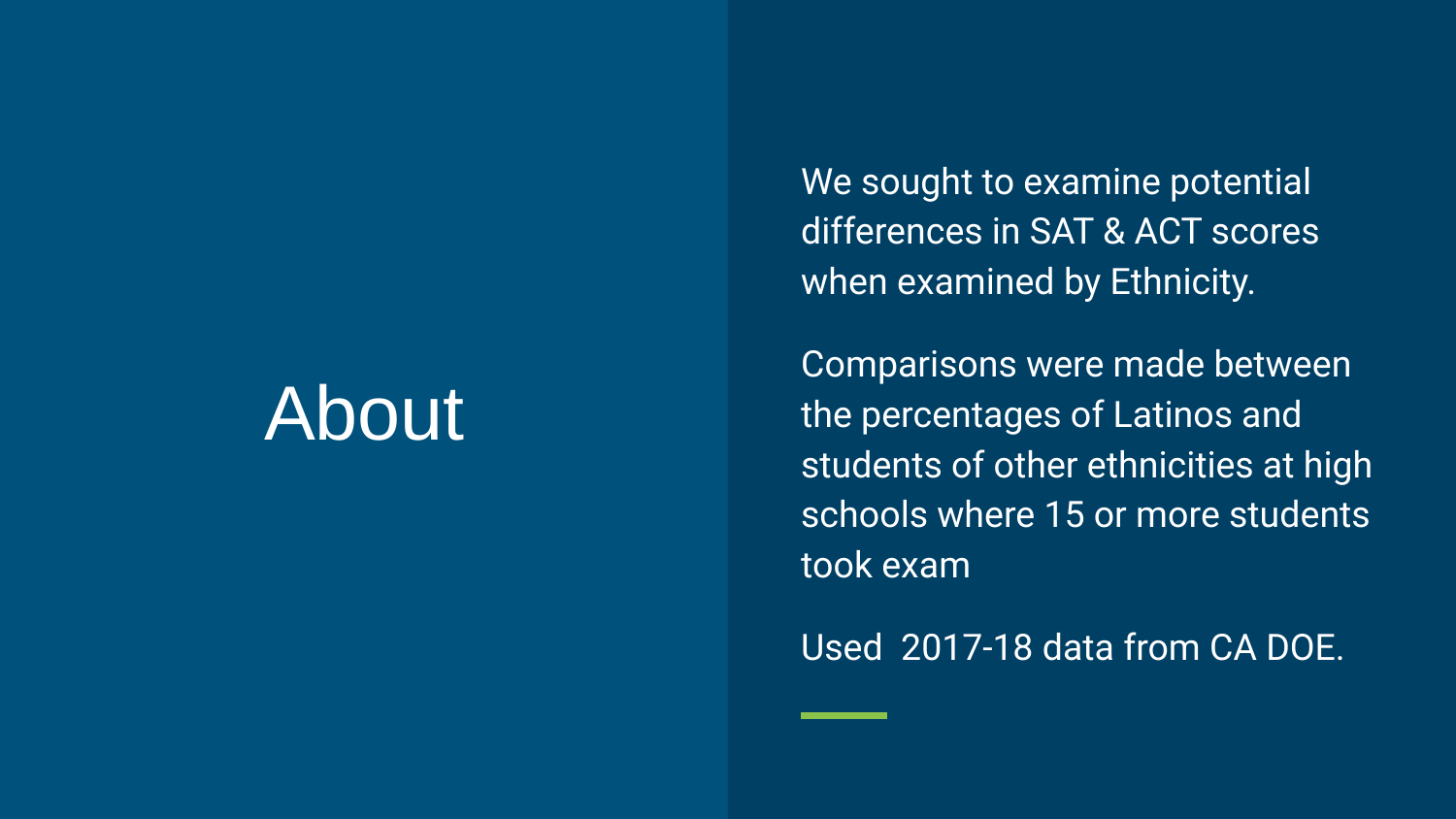

We sought to examine potential differences in SAT & ACT scores when examined by Ethnicity.
Comparisons were made between the percentages of Latinos and students of other ethnicities at high schools where 15 or more students took exam
Used  2017-18 data from CA DOE.
# About